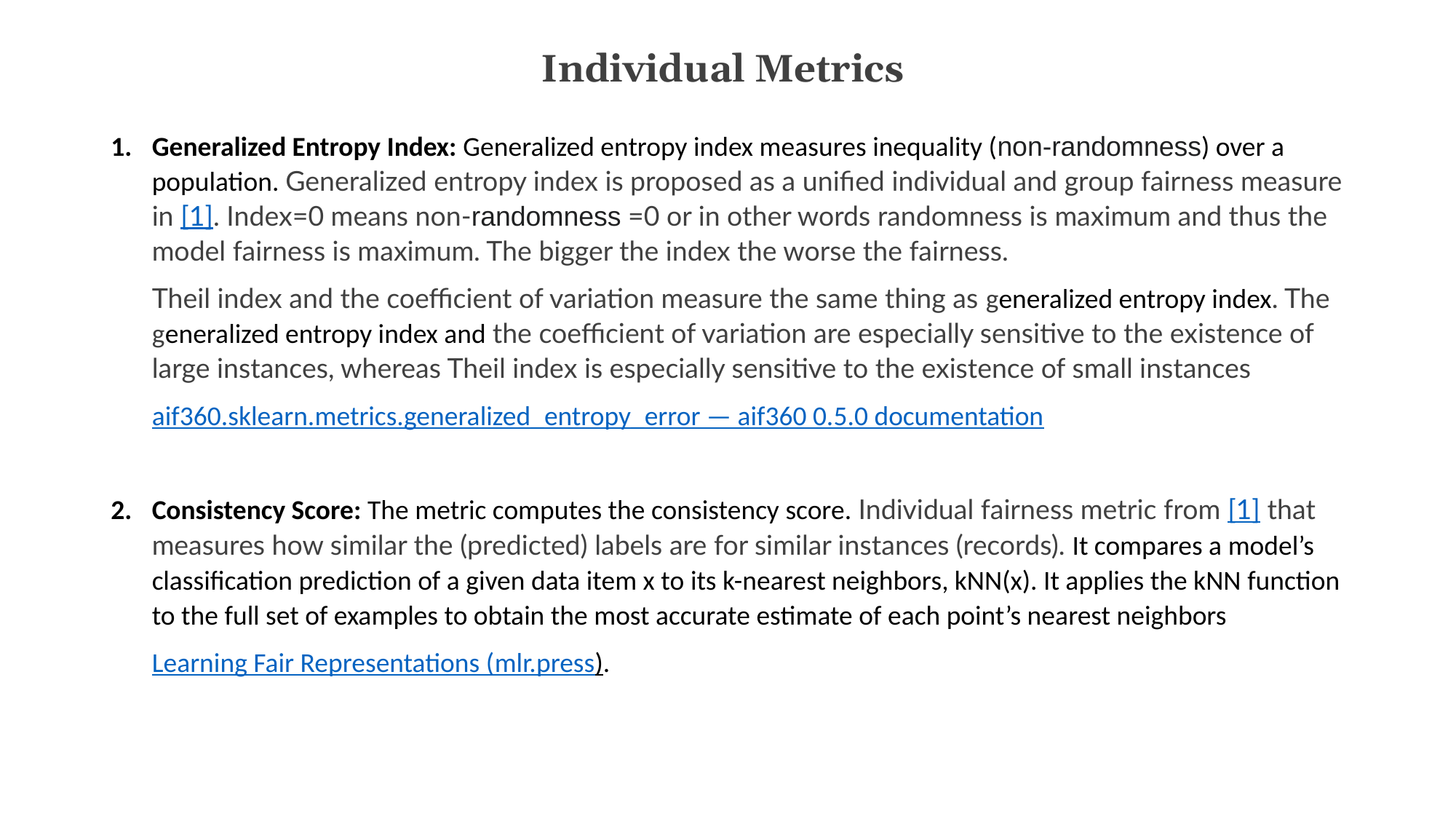

# Individual Metrics
Generalized Entropy Index: Generalized entropy index measures inequality (non-randomness) over a population. Generalized entropy index is proposed as a unified individual and group fairness measure in [1]. Index=0 means non-randomness =0 or in other words randomness is maximum and thus the model fairness is maximum. The bigger the index the worse the fairness.
Theil index and the coefficient of variation measure the same thing as generalized entropy index. The generalized entropy index and the coefficient of variation are especially sensitive to the existence of large instances, whereas Theil index is especially sensitive to the existence of small instances
aif360.sklearn.metrics.generalized_entropy_error — aif360 0.5.0 documentation

Consistency Score: The metric computes the consistency score. Individual fairness metric from [1] that measures how similar the (predicted) labels are for similar instances (records). It compares a model’s classification prediction of a given data item x to its k-nearest neighbors, kNN(x). It applies the kNN function to the full set of examples to obtain the most accurate estimate of each point’s nearest neighbors
Learning Fair Representations (mlr.press).